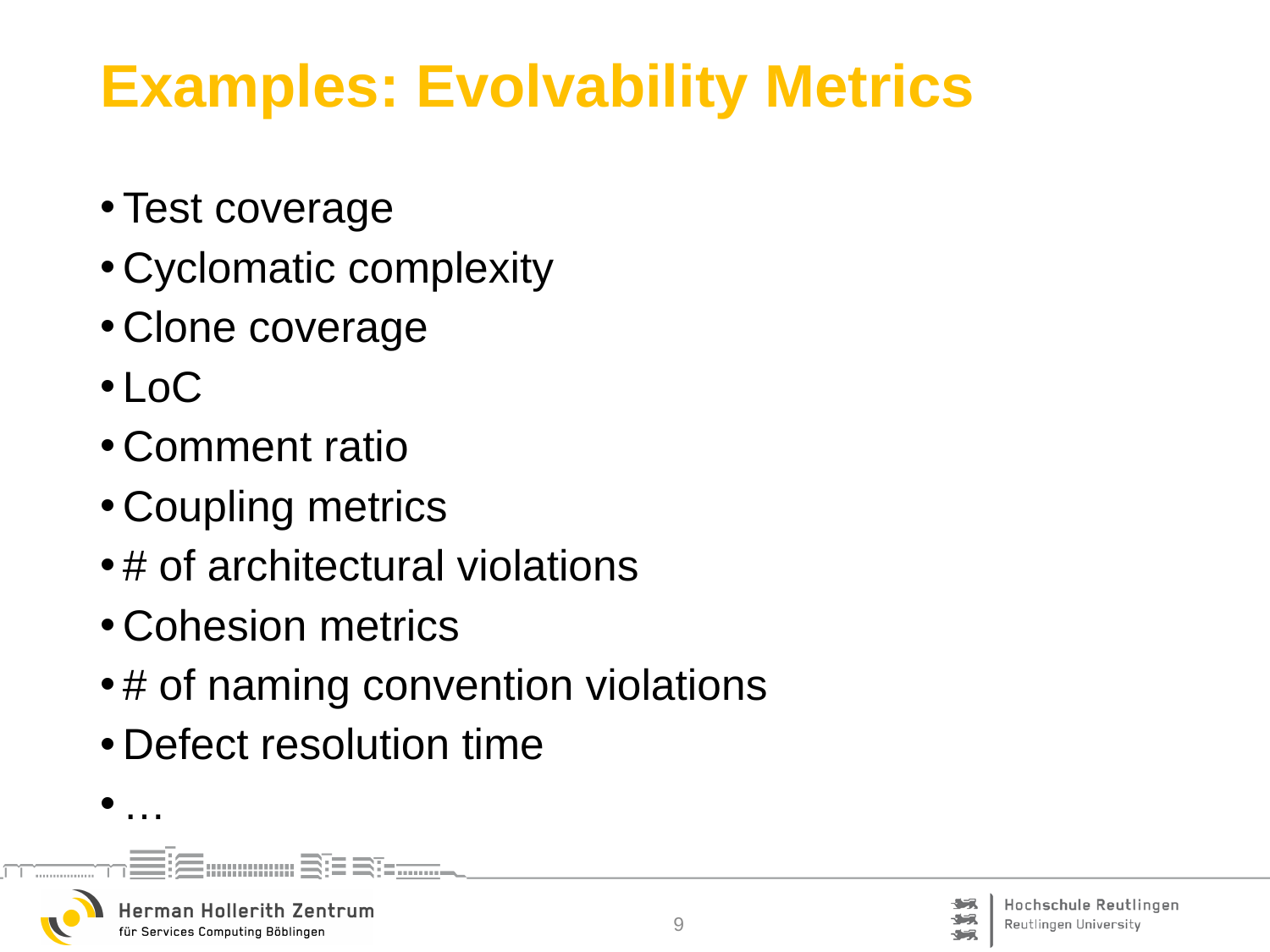

# Examples: Evolvability Metrics
Test coverage
Cyclomatic complexity
Clone coverage
LoC
Comment ratio
Coupling metrics
# of architectural violations
Cohesion metrics
# of naming convention violations
Defect resolution time
…

9